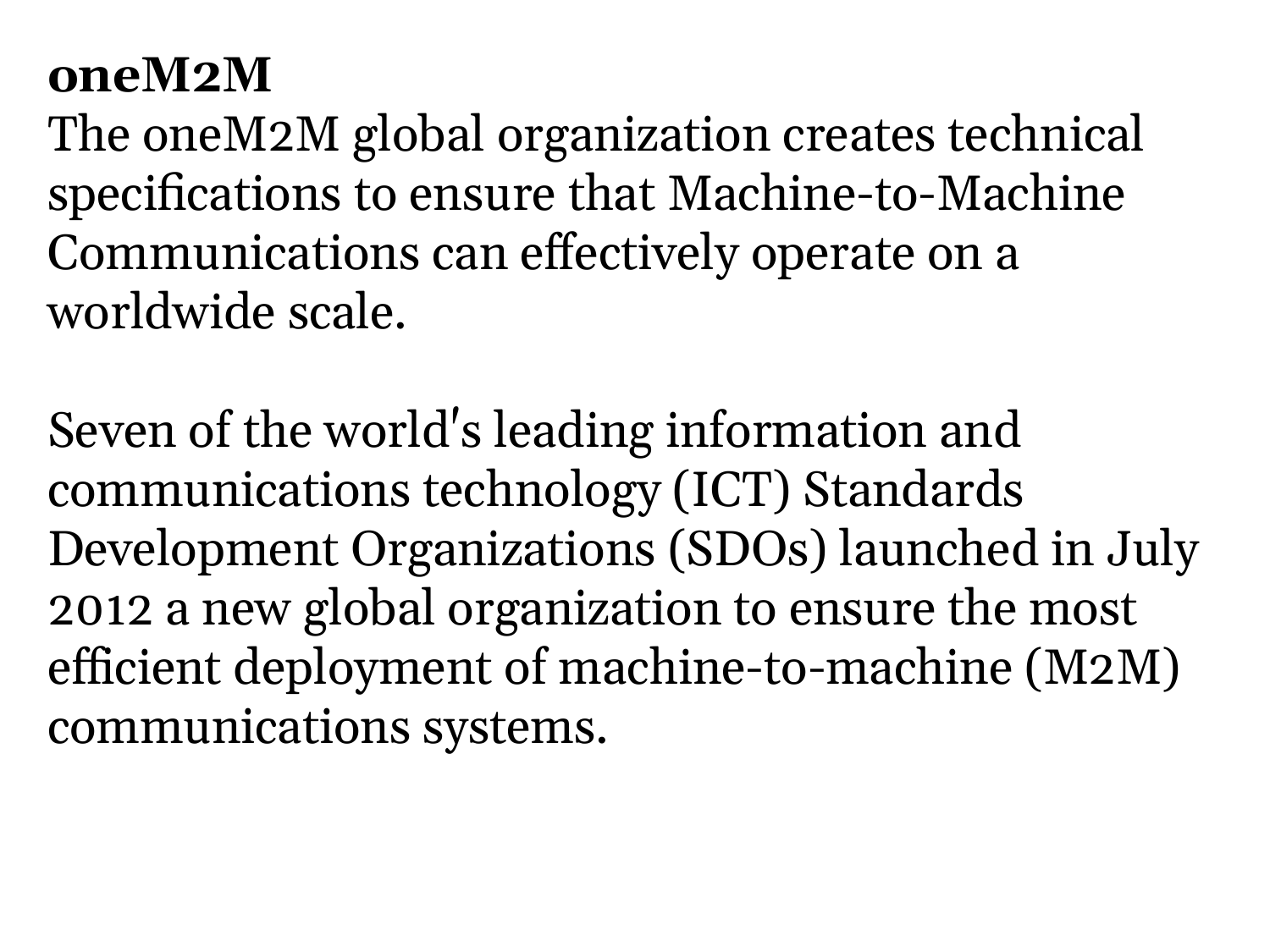

oneM2M
The oneM2M global organization creates technical specifications to ensure that Machine-to-Machine Communications can effectively operate on a worldwide scale.

Seven of the world's leading information and communications technology (ICT) Standards Development Organizations (SDOs) launched in July 2012 a new global organization to ensure the most efficient deployment of machine-to-machine (M2M) communications systems.